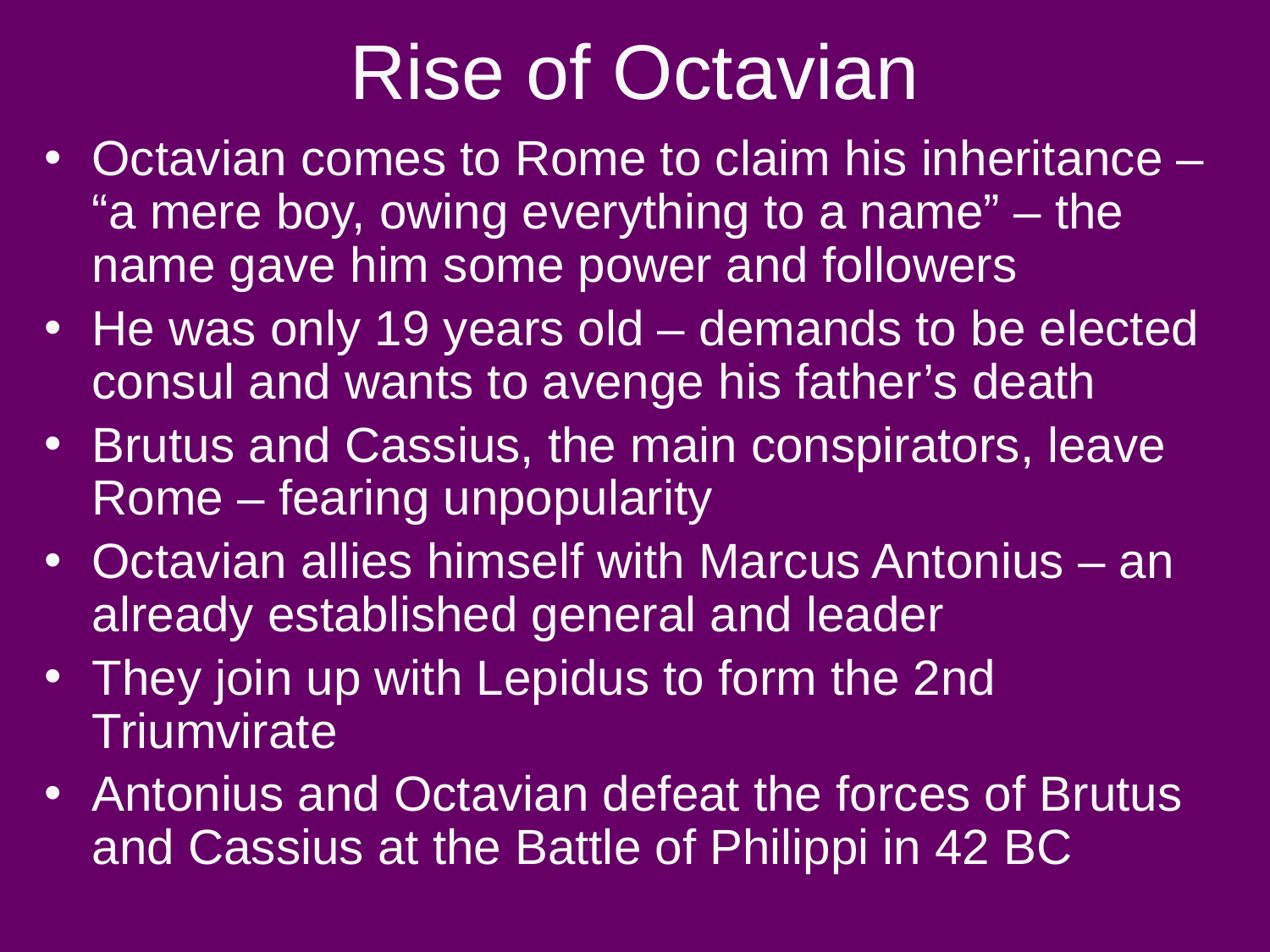

# Rise of Octavian
Octavian comes to Rome to claim his inheritance – “a mere boy, owing everything to a name” – the name gave him some power and followers
He was only 19 years old – demands to be elected consul and wants to avenge his father’s death
Brutus and Cassius, the main conspirators, leave Rome – fearing unpopularity
Octavian allies himself with Marcus Antonius – an already established general and leader
They join up with Lepidus to form the 2nd Triumvirate
Antonius and Octavian defeat the forces of Brutus and Cassius at the Battle of Philippi in 42 BC